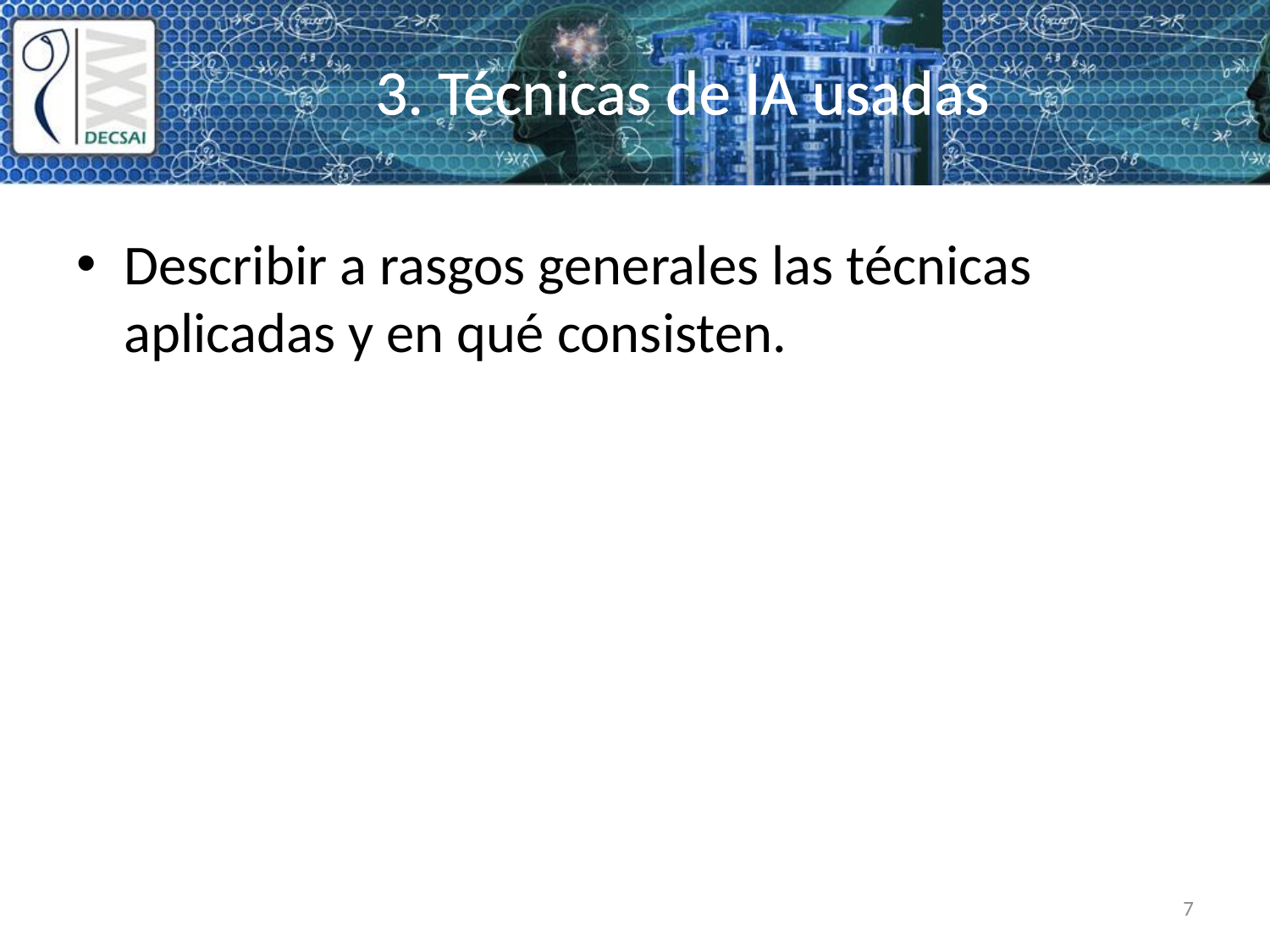

# 3. Técnicas de IA usadas
Describir a rasgos generales las técnicas aplicadas y en qué consisten.
7